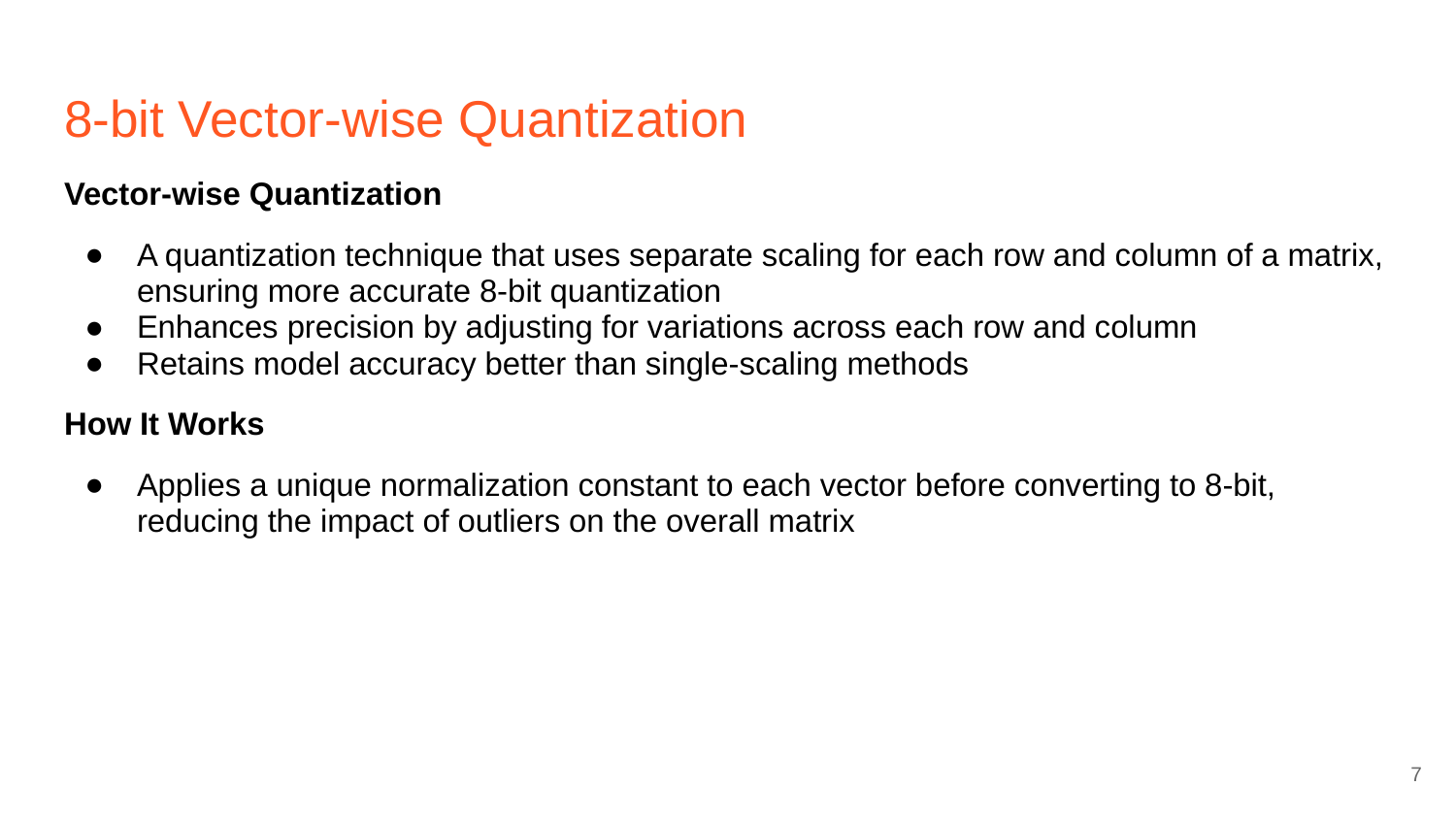

# 8-bit Vector-wise Quantization
Vector-wise Quantization
A quantization technique that uses separate scaling for each row and column of a matrix, ensuring more accurate 8-bit quantization
Enhances precision by adjusting for variations across each row and column
Retains model accuracy better than single-scaling methods
How It Works
Applies a unique normalization constant to each vector before converting to 8-bit, reducing the impact of outliers on the overall matrix

7